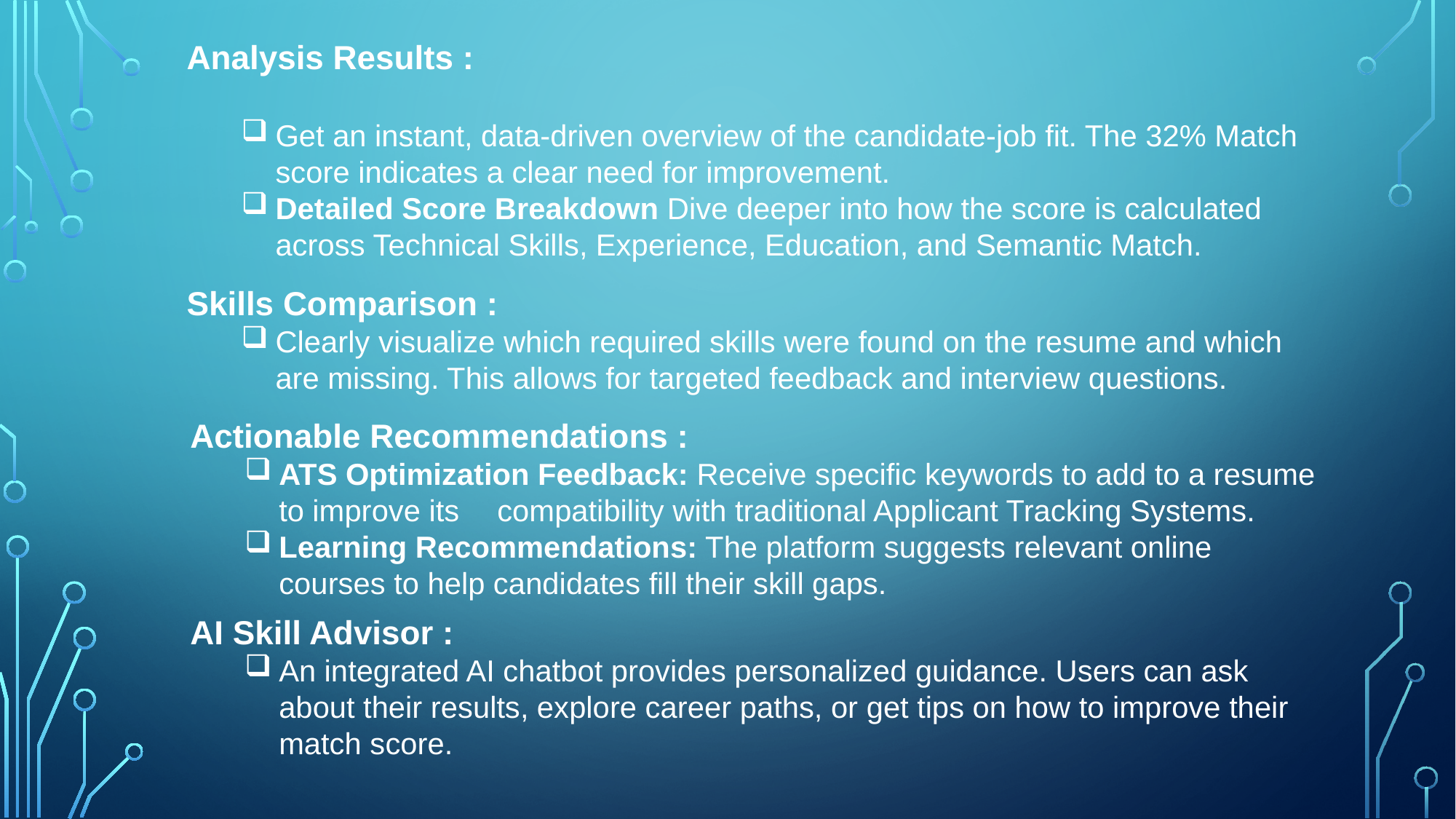

Analysis Results :

Get an instant, data-driven overview of the candidate-job fit. The 32% Match score indicates a clear need for improvement.
Detailed Score Breakdown Dive deeper into how the score is calculated across Technical Skills, Experience, Education, and Semantic Match.

Skills Comparison :
Clearly visualize which required skills were found on the resume and which are missing. This allows for targeted feedback and interview questions.

Actionable Recommendations :
ATS Optimization Feedback: Receive specific keywords to add to a resume to improve its 	compatibility with traditional Applicant Tracking Systems.
Learning Recommendations: The platform suggests relevant online courses to help candidates fill their skill gaps.

AI Skill Advisor :
An integrated AI chatbot provides personalized guidance. Users can ask about their results, explore career paths, or get tips on how to improve their match score.